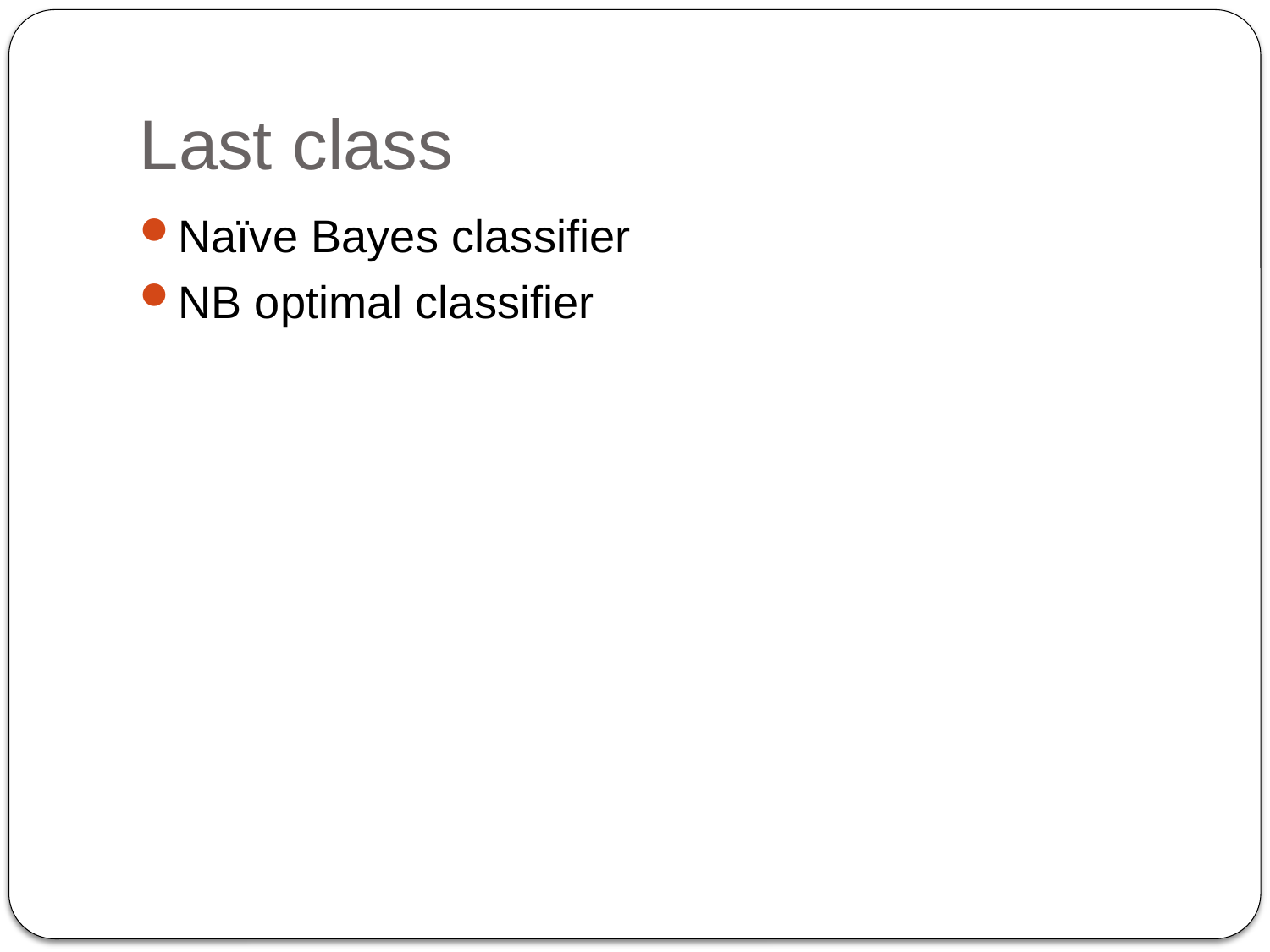

# Last class
Naïve Bayes classifier
NB optimal classifier